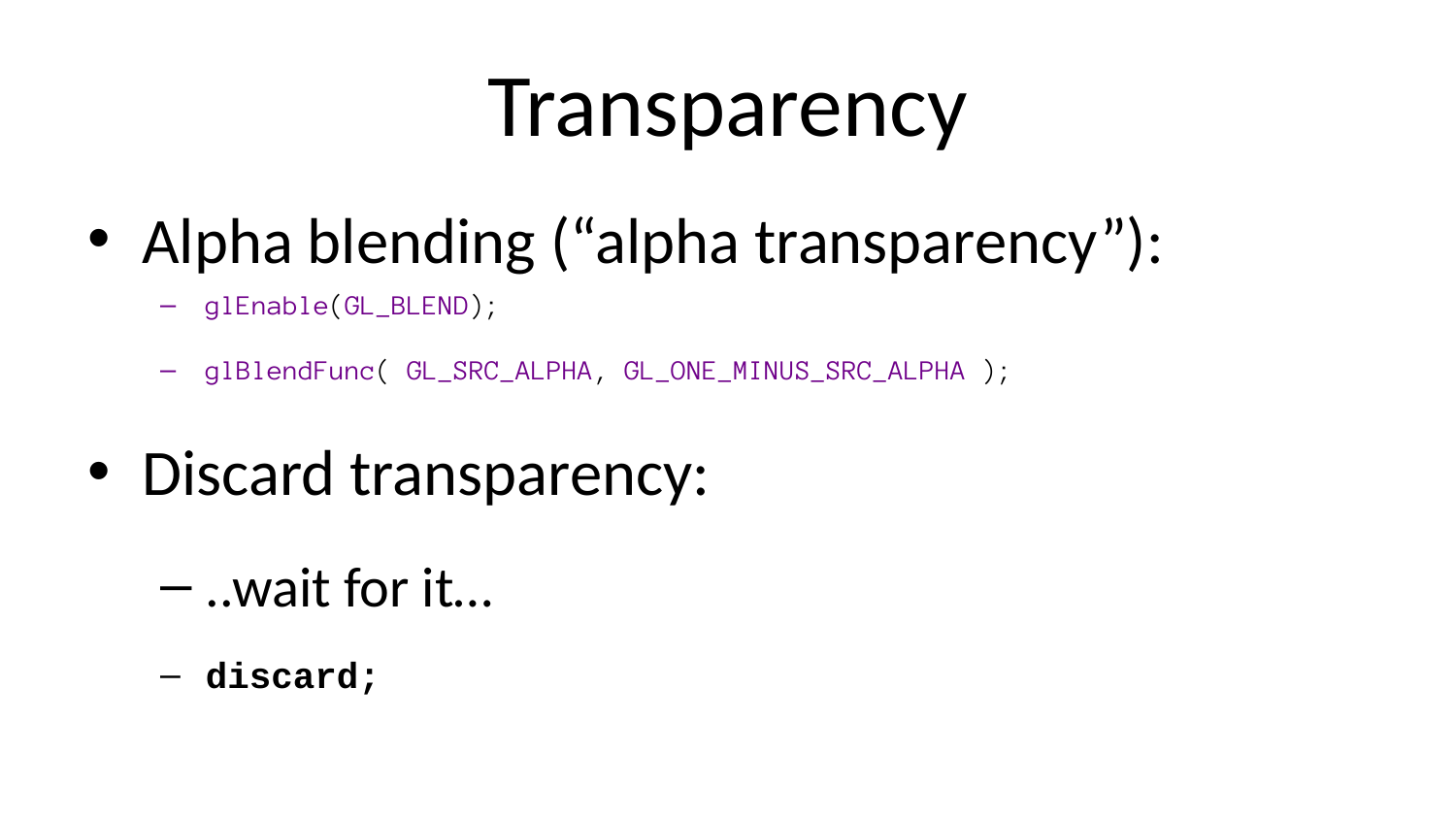

# Transparency
Alpha blending (“alpha transparency”):
glEnable(GL_BLEND);
glBlendFunc( GL_SRC_ALPHA, GL_ONE_MINUS_SRC_ALPHA );
Discard transparency:
..wait for it…
discard;